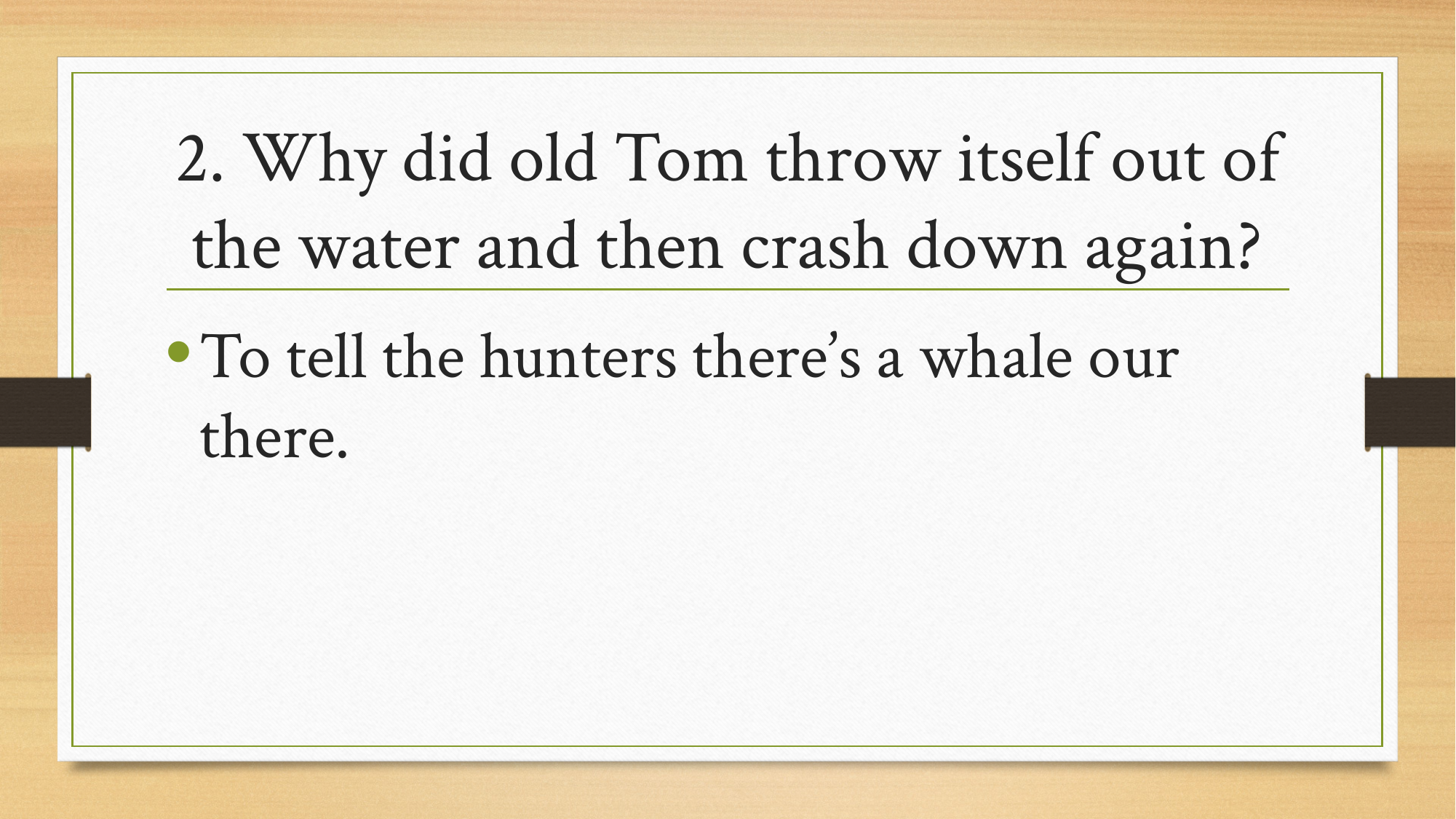

# 2. Why did old Tom throw itself out of the water and then crash down again?
To tell the hunters there’s a whale our there.